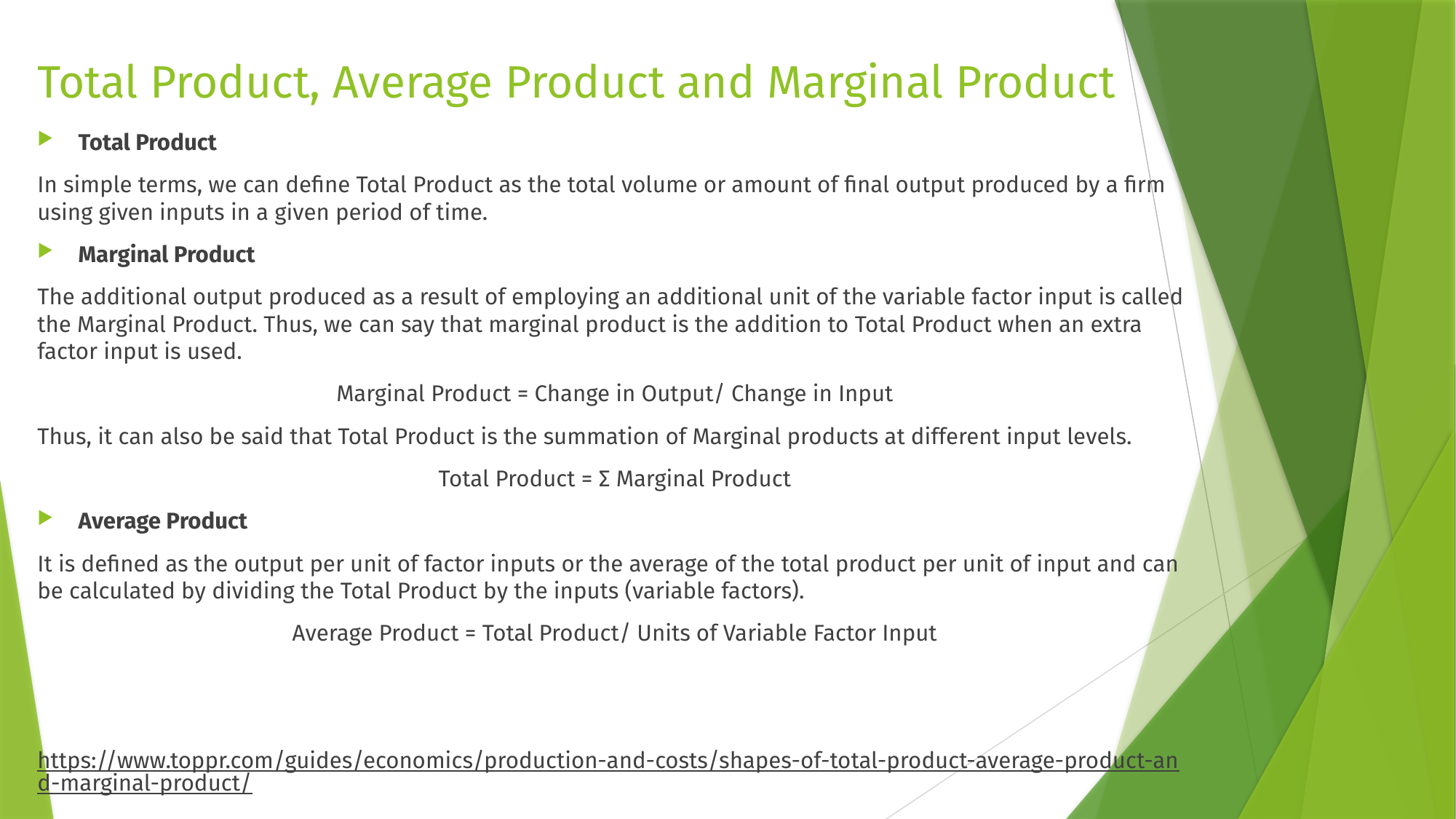

# Total Product, Average Product and Marginal Product
Total Product
In simple terms, we can define Total Product as the total volume or amount of final output produced by a firm using given inputs in a given period of time.
Marginal Product
The additional output produced as a result of employing an additional unit of the variable factor input is called the Marginal Product. Thus, we can say that marginal product is the addition to Total Product when an extra factor input is used.
Marginal Product = Change in Output/ Change in Input
Thus, it can also be said that Total Product is the summation of Marginal products at different input levels.
Total Product = Ʃ Marginal Product
Average Product
It is defined as the output per unit of factor inputs or the average of the total product per unit of input and can be calculated by dividing the Total Product by the inputs (variable factors).
Average Product = Total Product/ Units of Variable Factor Input

https://www.toppr.com/guides/economics/production-and-costs/shapes-of-total-product-average-product-and-marginal-product/